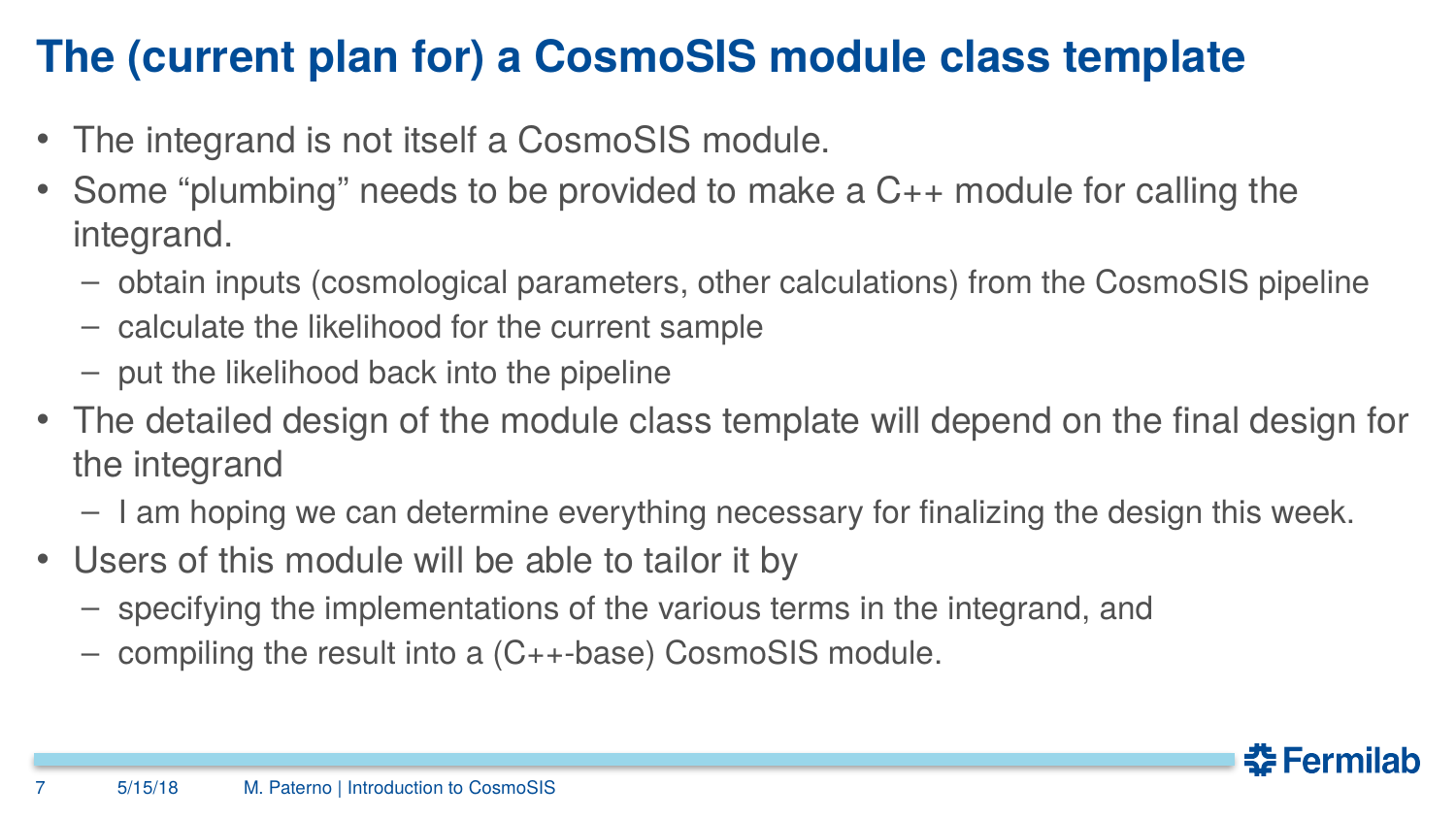

# The (current plan for) a CosmoSIS module class template
The integrand is not itself a CosmoSIS module.
Some “plumbing” needs to be provided to make a C++ module for calling the integrand.
obtain inputs (cosmological parameters, other calculations) from the CosmoSIS pipeline
calculate the likelihood for the current sample
put the likelihood back into the pipeline
The detailed design of the module class template will depend on the final design for the integrand
I am hoping we can determine everything necessary for finalizing the design this week.
Users of this module will be able to tailor it by
specifying the implementations of the various terms in the integrand, and
compiling the result into a (C++-base) CosmoSIS module.
7
5/15/18
M. Paterno | Introduction to CosmoSIS